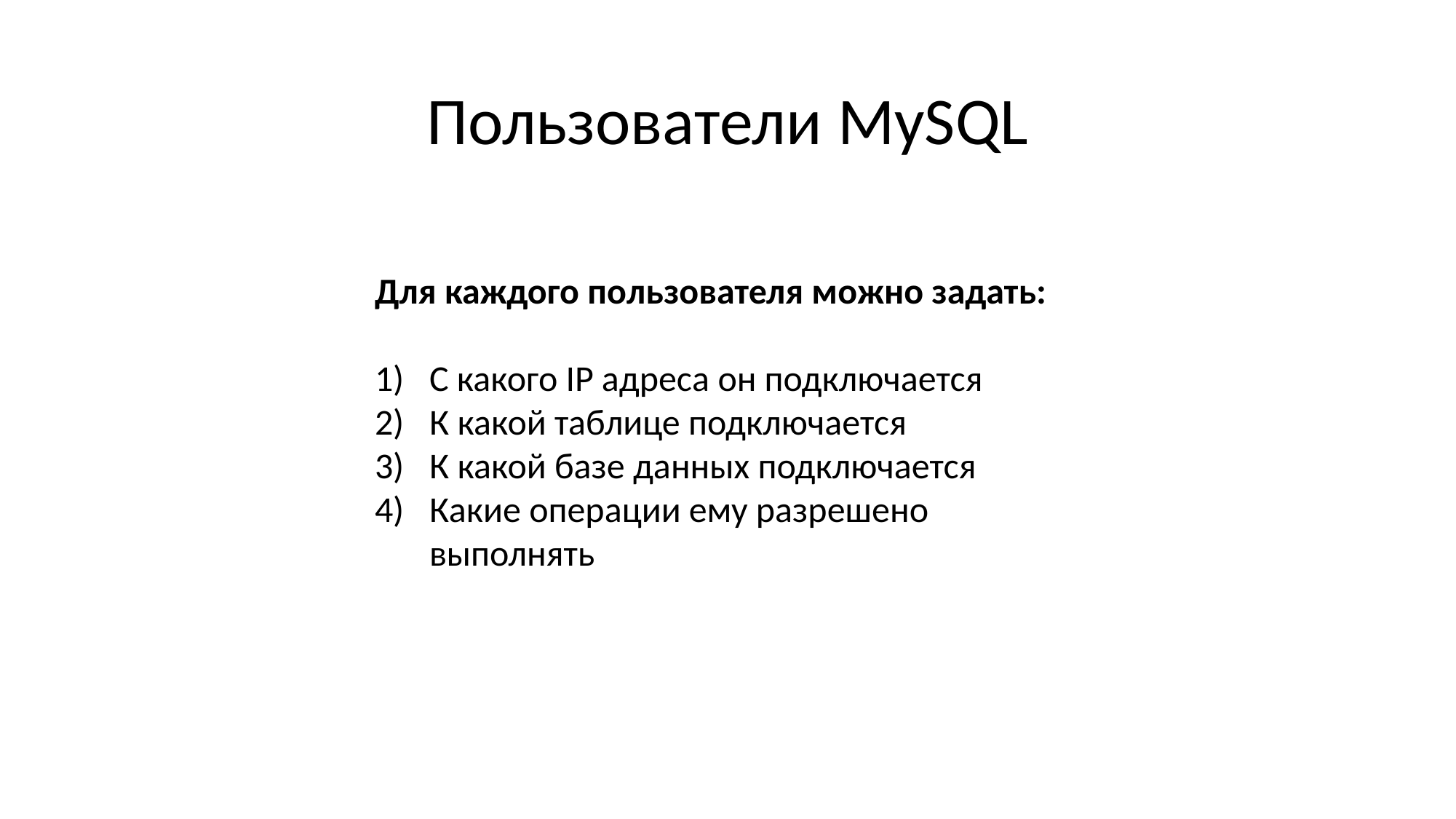

# Пользователи MySQL
Для каждого пользователя можно задать:

С какого IP адреса он подключается
К какой таблице подключается
К какой базе данных подключается
Какие операции ему разрешено выполнять